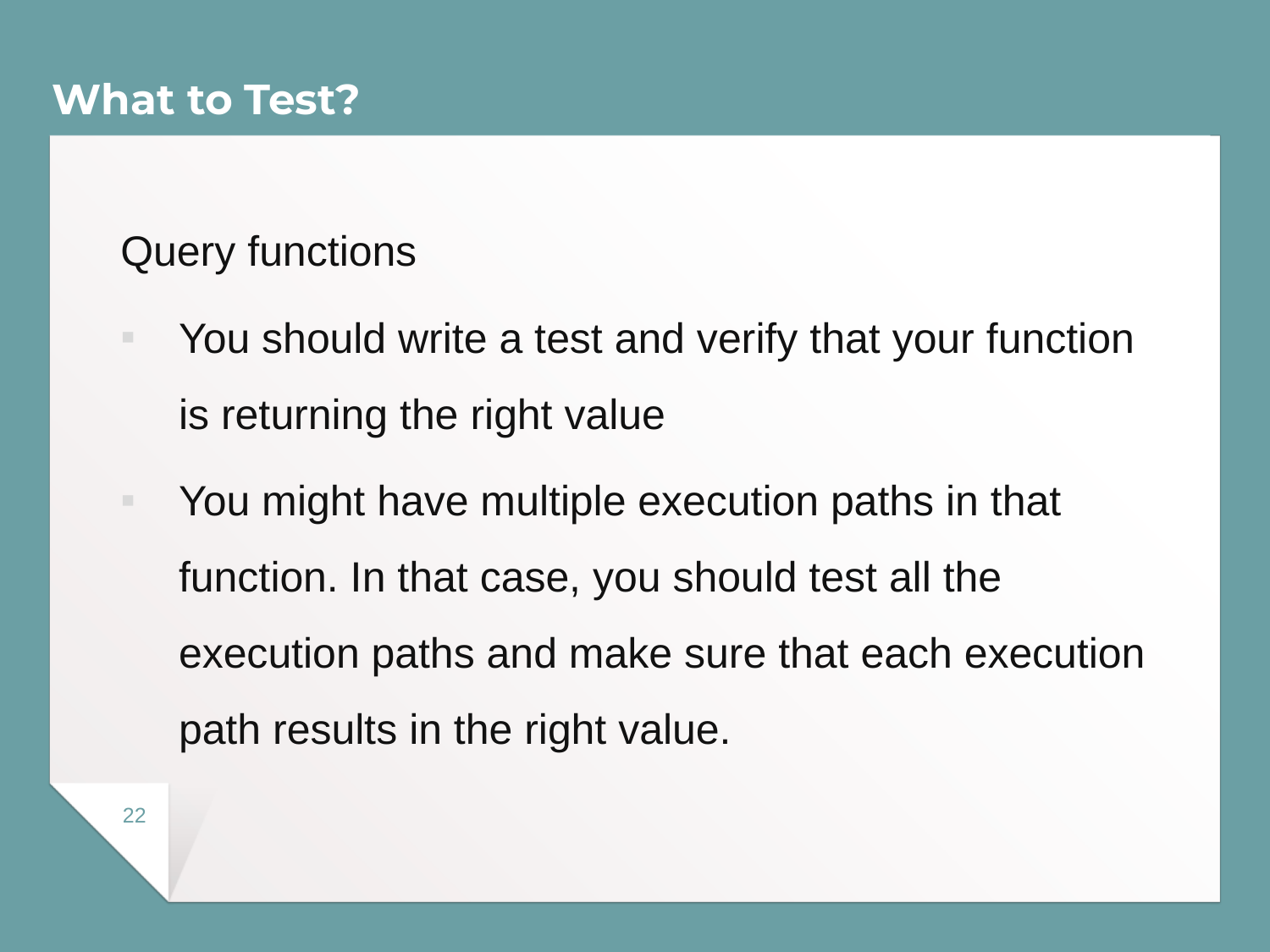

# What to Test?
Query functions
You should write a test and verify that your function is returning the right value
You might have multiple execution paths in that function. In that case, you should test all the execution paths and make sure that each execution path results in the right value.
22